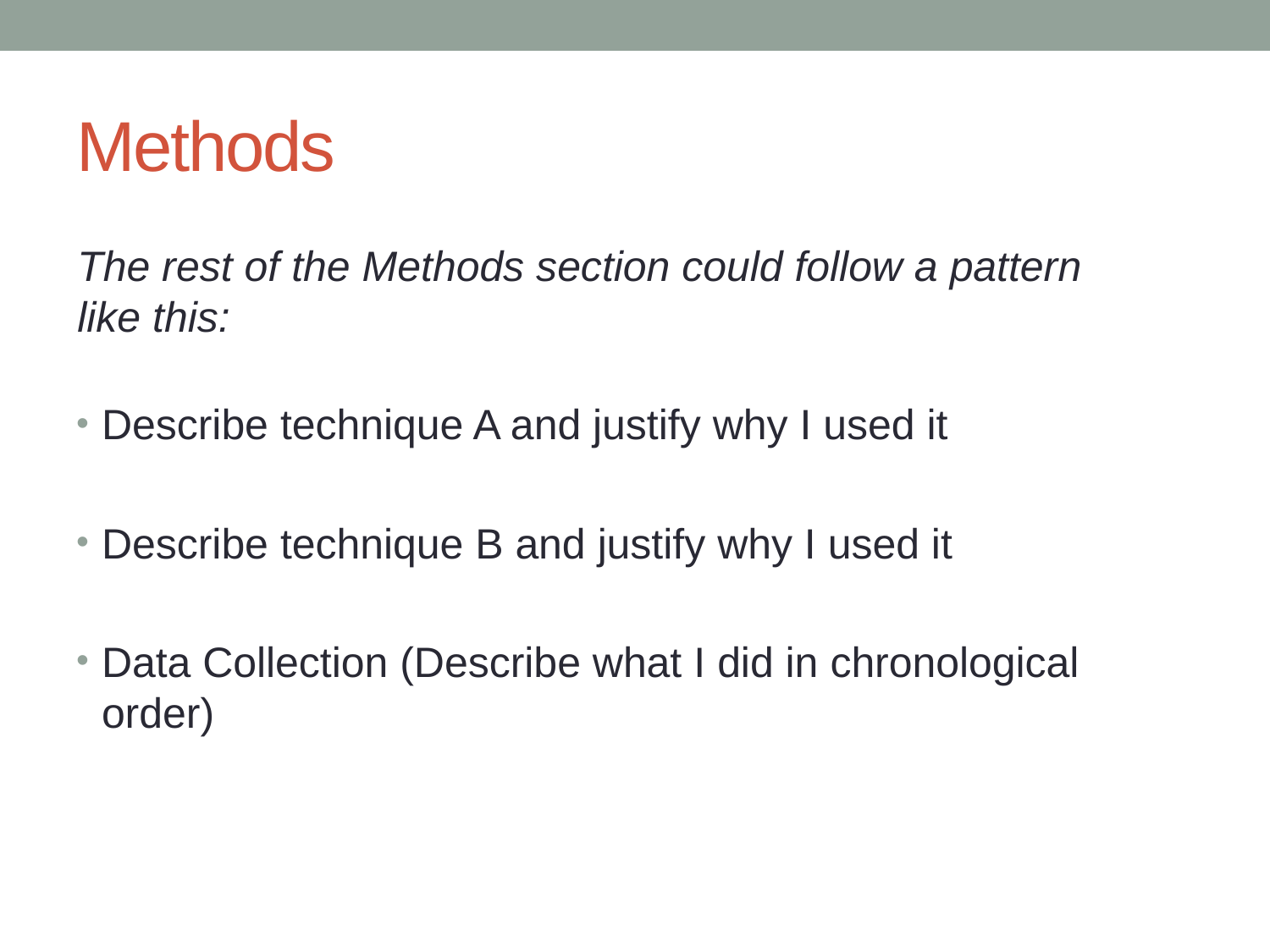

# Methods
You might like to start by linking to the last paragraph or lines of the literature review:

Describe technique A and justify why I used it

Describe technique B and justify why I used it

Data Collection (Describe what I did in chronological order)

The rest of the Methods section could follow a pattern like this: